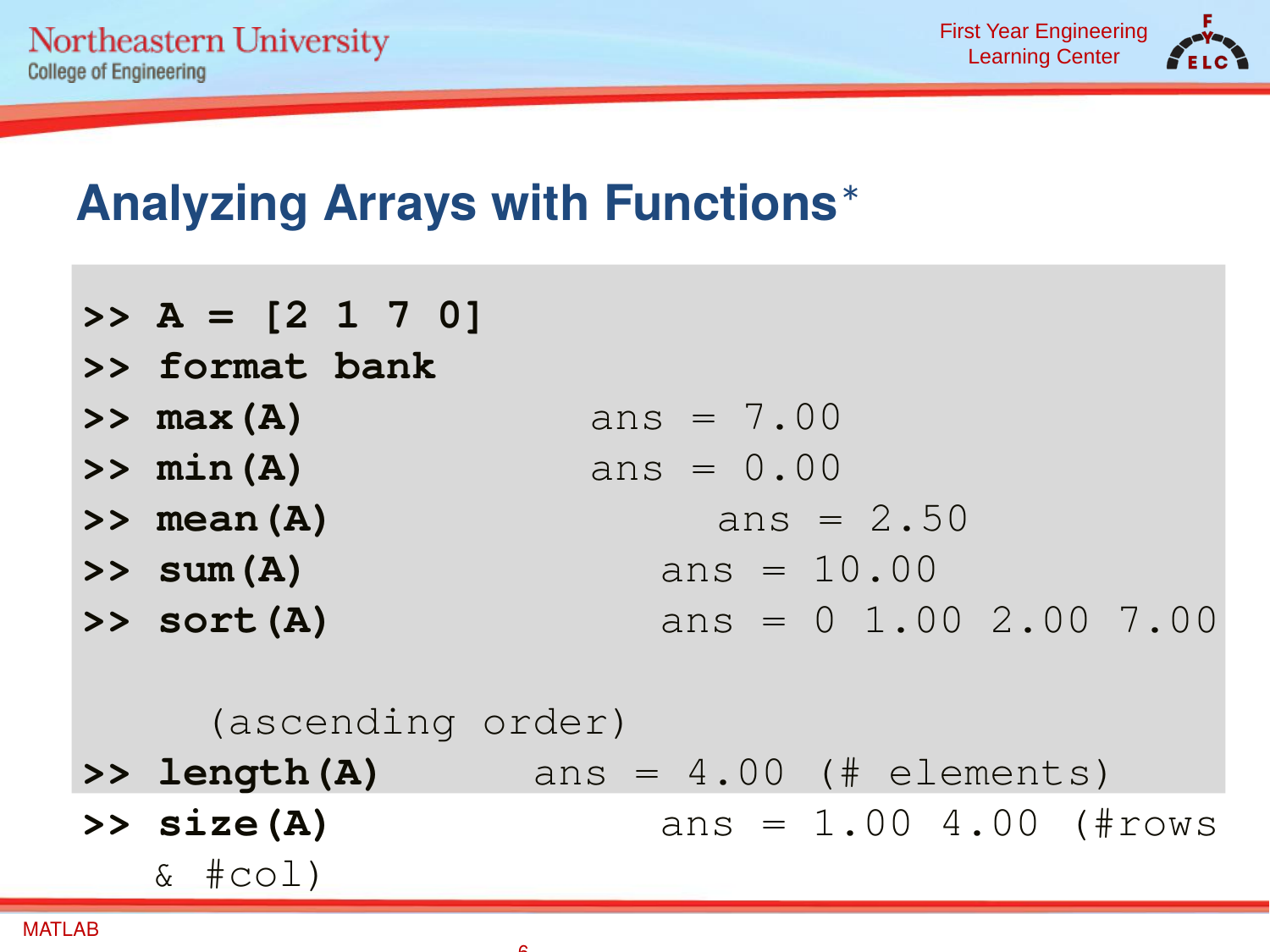

# Analyzing Arrays with Functions*

>> A = [2 1 7 0]
>> format bank
>> max(A)			ans = 7.00
>> min(A)			ans = 0.00
>> mean(A)			ans = 2.50
>> sum(A)			ans = 10.00
>> sort(A)			ans = 0 1.00 2.00 7.00 								      (ascending order)
>> length(A)		ans = 4.00 (# elements)
>> size(A)			ans = 1.00 4.00 (#rows & #col)